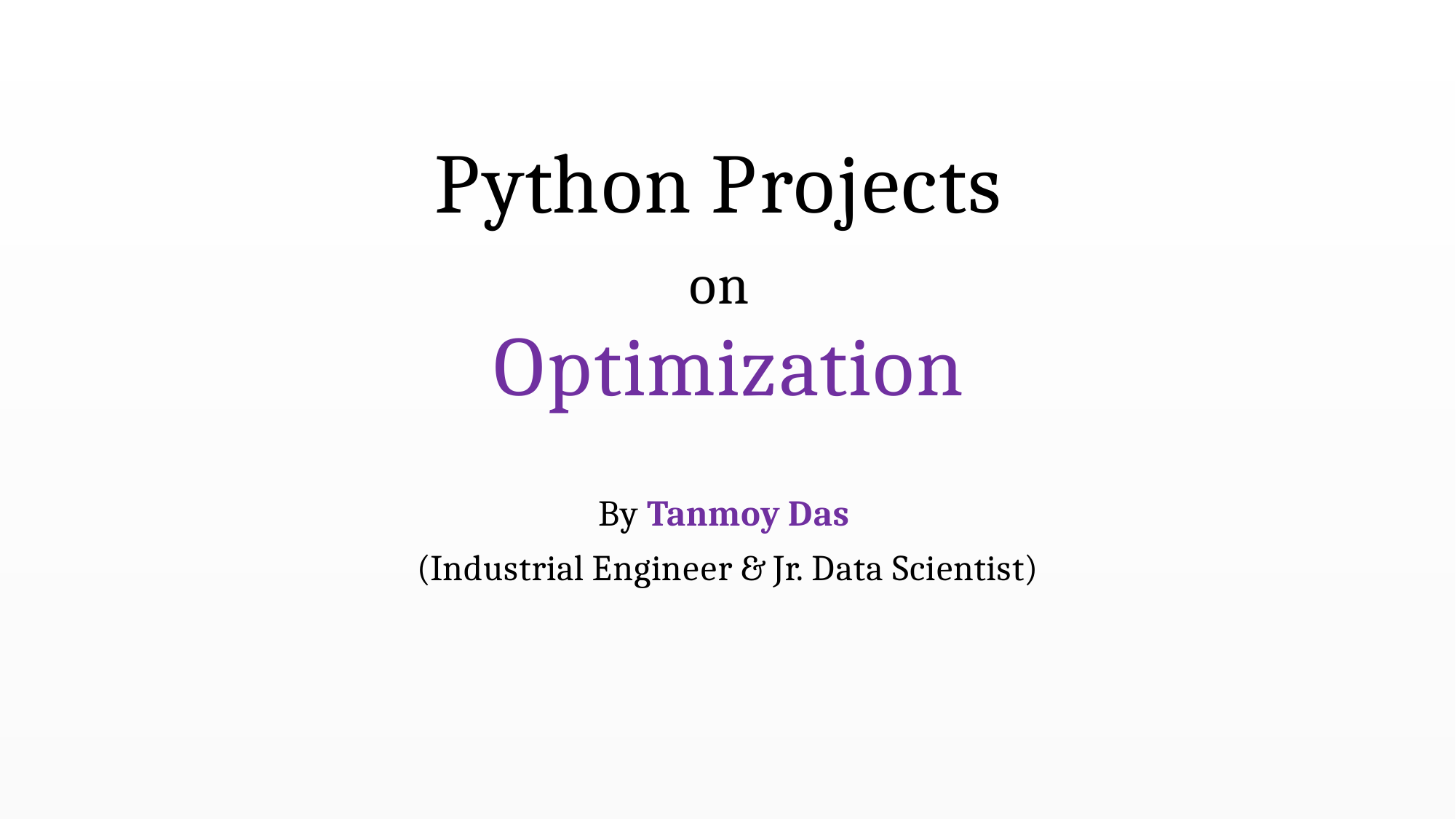

# Python Projects on Optimization

By Tanmoy Das
(Industrial Engineer & Jr. Data Scientist)